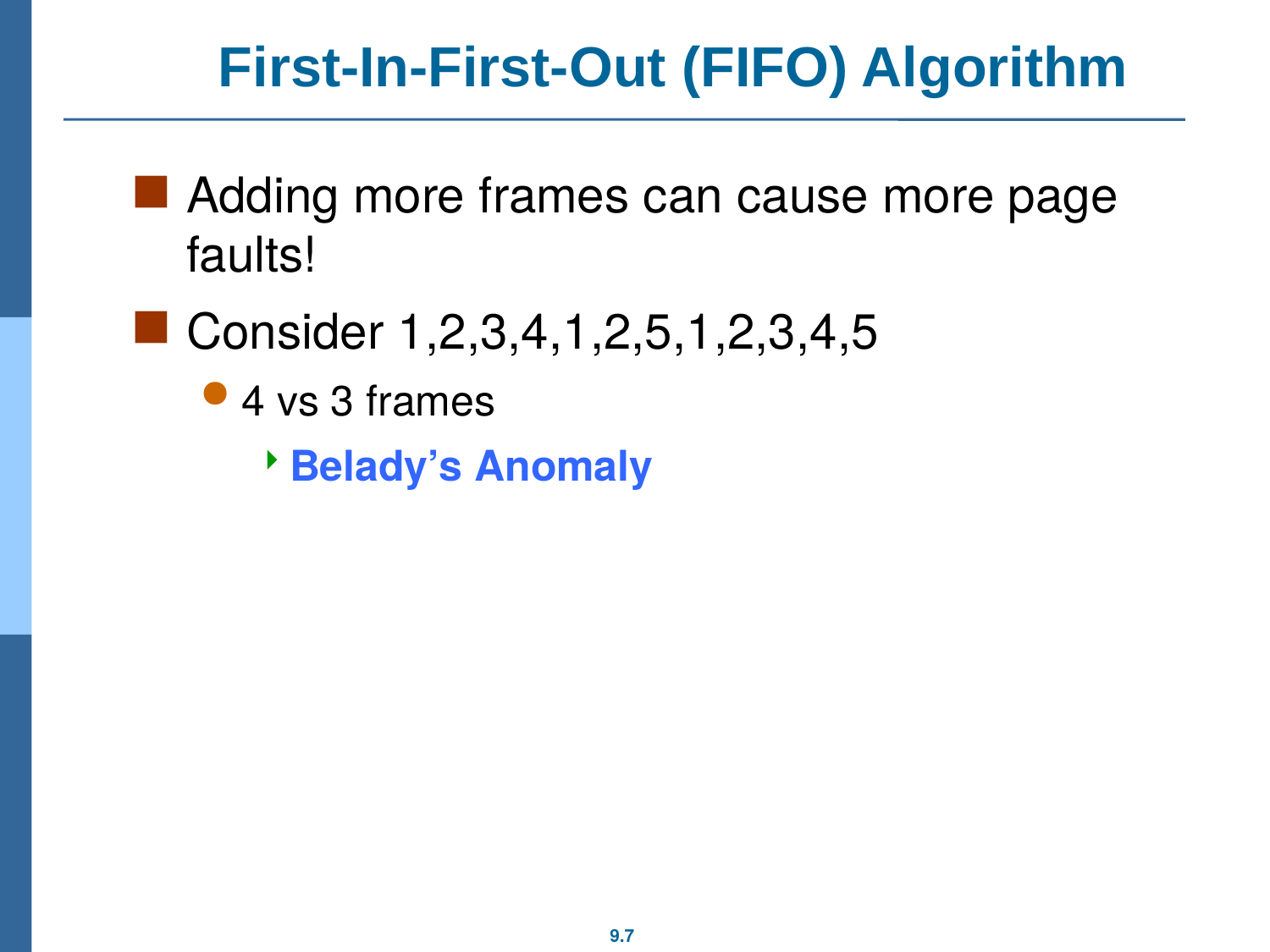

# First-In-First-Out (FIFO) Algorithm
Adding more frames can cause more page faults!
Consider 1,2,3,4,1,2,5,1,2,3,4,5
4 vs 3 frames
Belady’s Anomaly